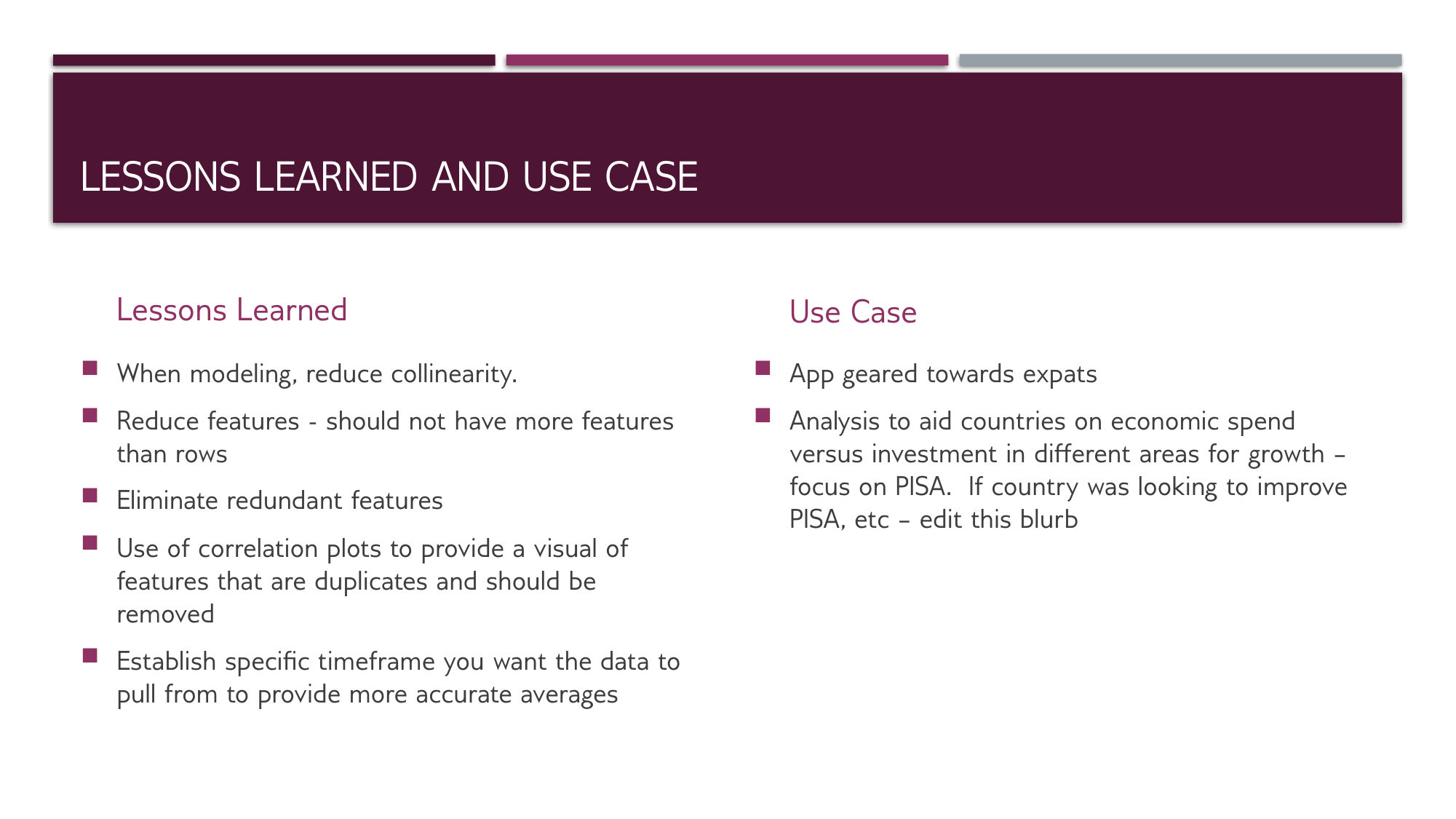

# Lessons learned and use case
Lessons Learned
Use Case
When modeling, reduce collinearity.
Reduce features - should not have more features than rows
Eliminate redundant features
Use of correlation plots to provide a visual of features that are duplicates and should be removed
Establish specific timeframe you want the data to pull from to provide more accurate averages

App geared towards expats
Analysis to aid countries on economic spend versus investment in different areas for growth – focus on PISA.  If country was looking to improve PISA, etc – edit this blurb